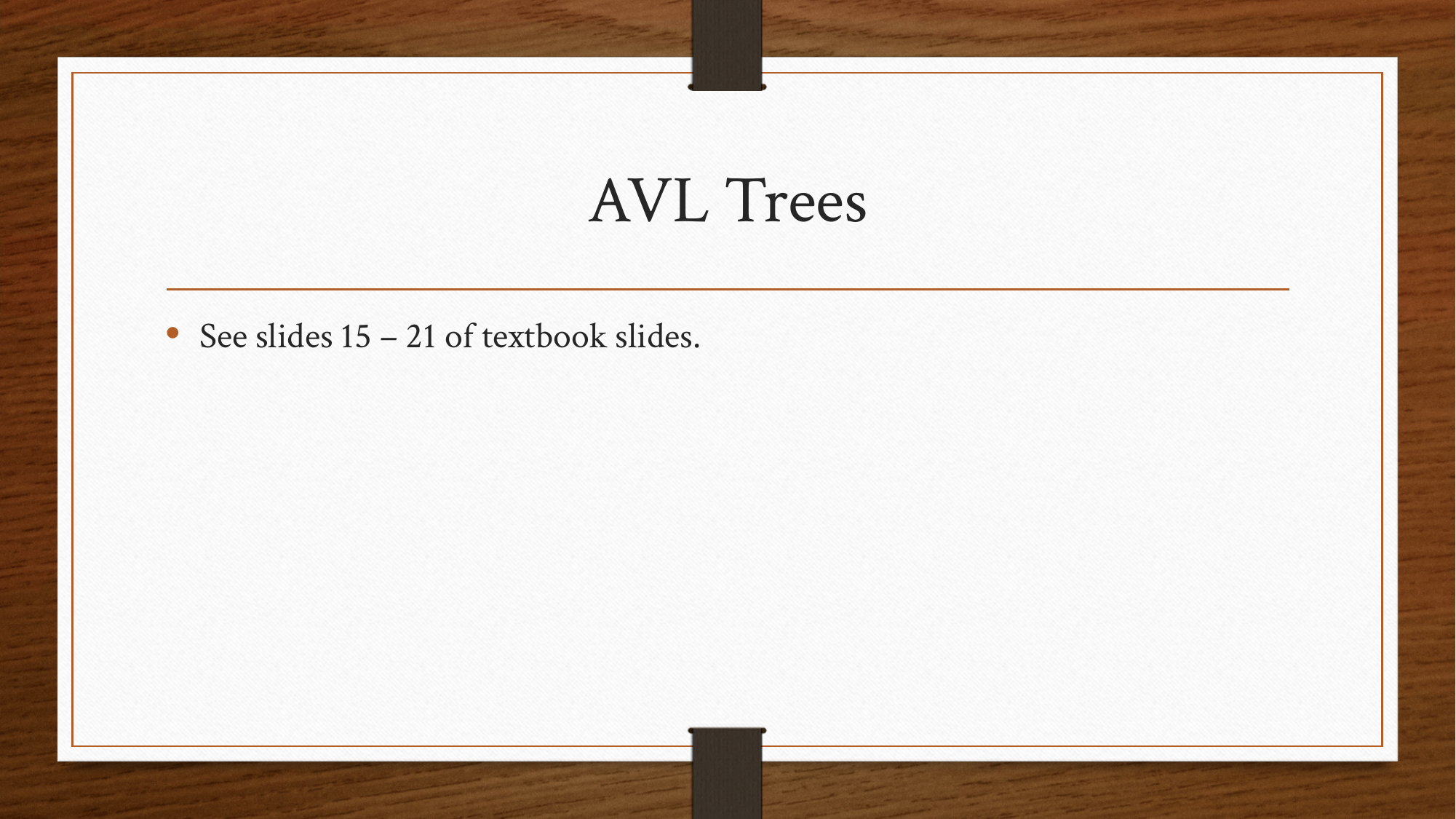

# AVL Trees
See slides 15 – 21 of textbook slides.